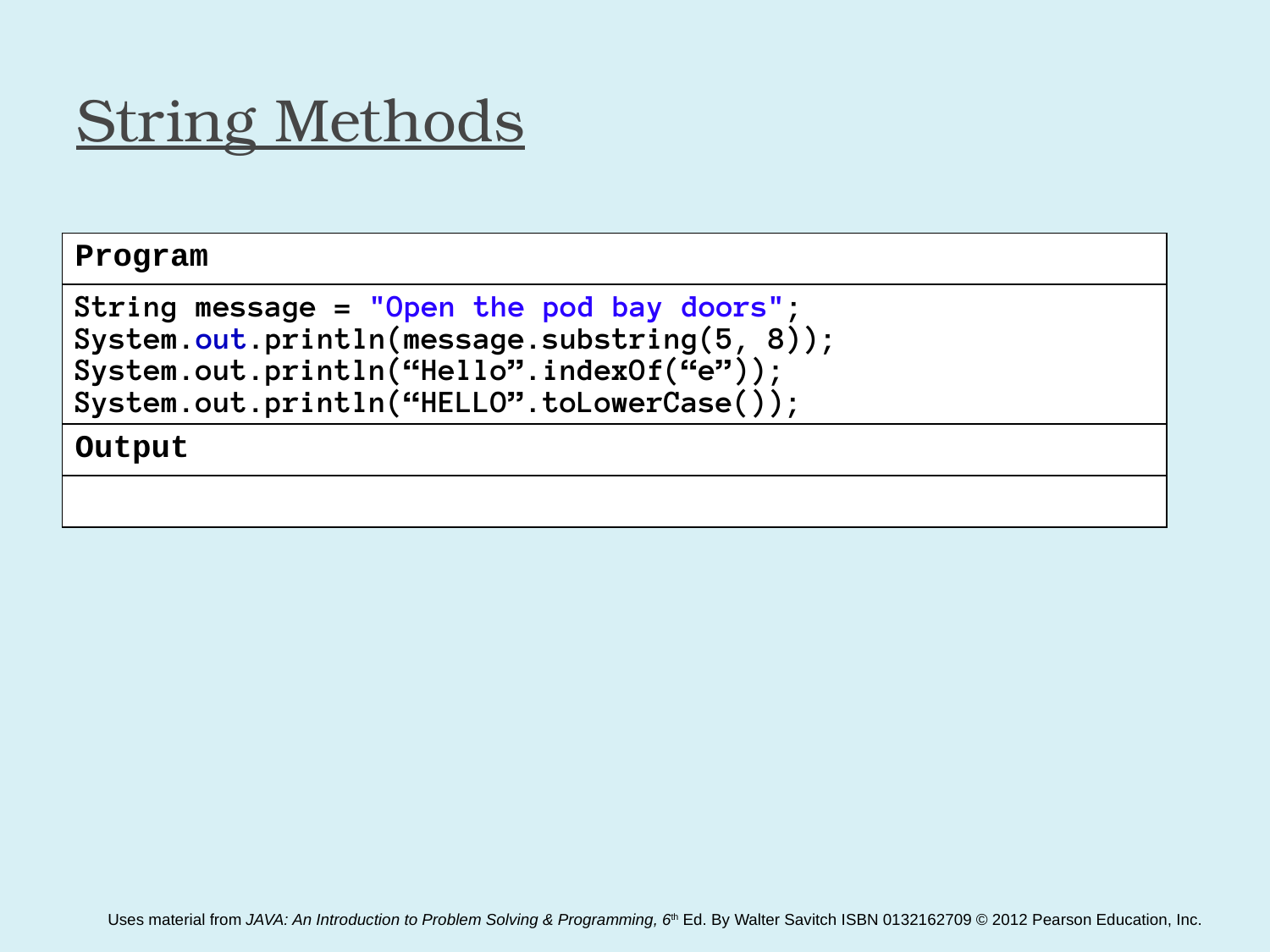

# String Methods

| Program |
| --- |
| String message = "Open the pod bay doors"; System.out.println(message.substring(5, 8)); System.out.println(“Hello”.indexOf(“e”)); System.out.println(“HELLO”.toLowerCase()); |
| Output |
|  |